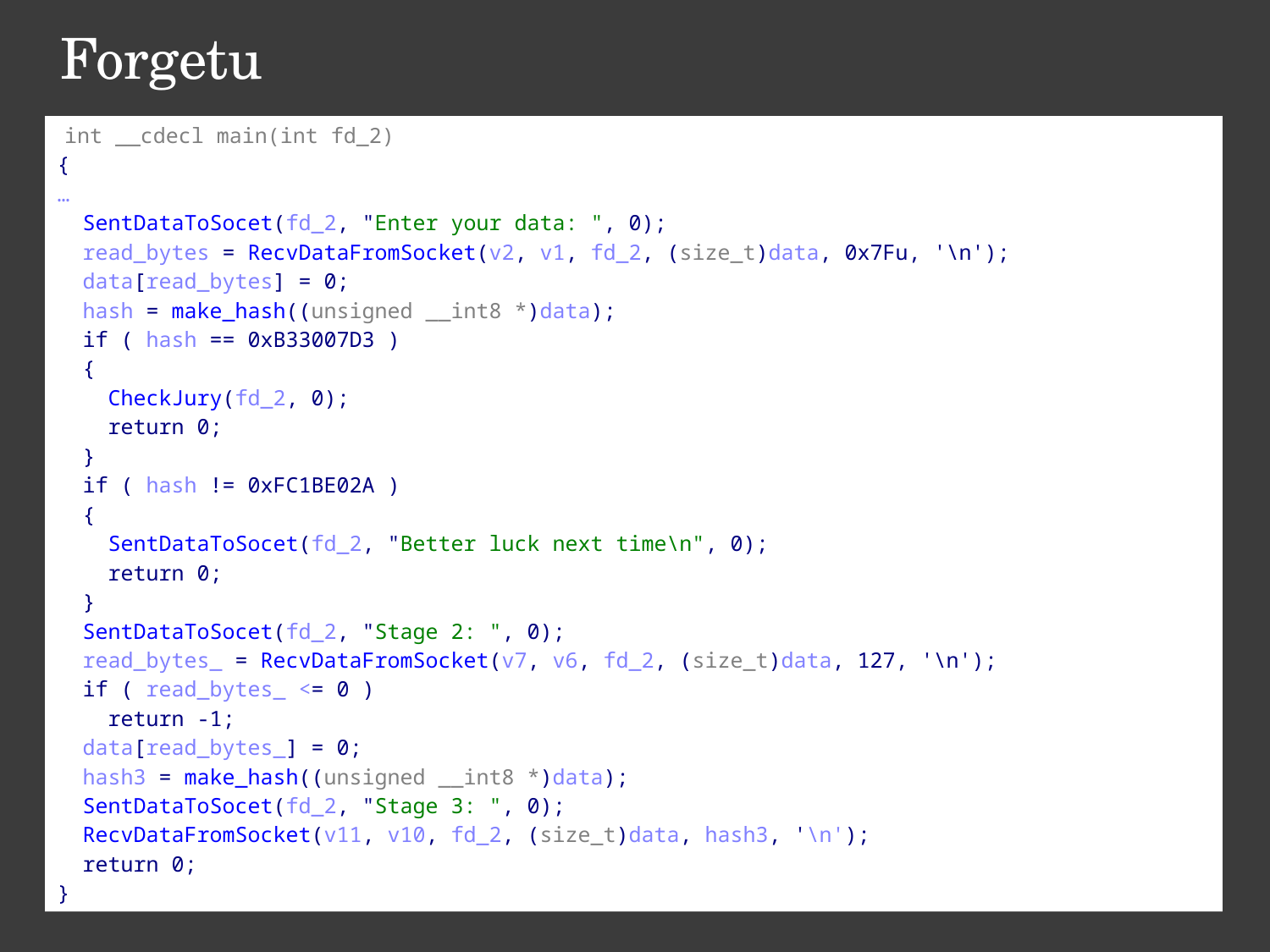

Forgetu
}int __cdecl main(int fd_2)
{
…
  SentDataToSocet(fd_2, "Enter your data: ", 0);
  read_bytes = RecvDataFromSocket(v2, v1, fd_2, (size_t)data, 0x7Fu, '\n');
  data[read_bytes] = 0;
  hash = make_hash((unsigned __int8 *)data);
  if ( hash == 0xB33007D3 )
  {
    CheckJury(fd_2, 0);
    return 0;
  }
  if ( hash != 0xFC1BE02A )
  {
    SentDataToSocet(fd_2, "Better luck next time\n", 0);
    return 0;
  }
  SentDataToSocet(fd_2, "Stage 2: ", 0);
  read_bytes_ = RecvDataFromSocket(v7, v6, fd_2, (size_t)data, 127, '\n');
  if ( read_bytes_ <= 0 )
    return -1;
  data[read_bytes_] = 0;
  hash3 = make_hash((unsigned __int8 *)data);
  SentDataToSocet(fd_2, "Stage 3: ", 0);
  RecvDataFromSocket(v11, v10, fd_2, (size_t)data, hash3, '\n');
  return 0;
}: ",